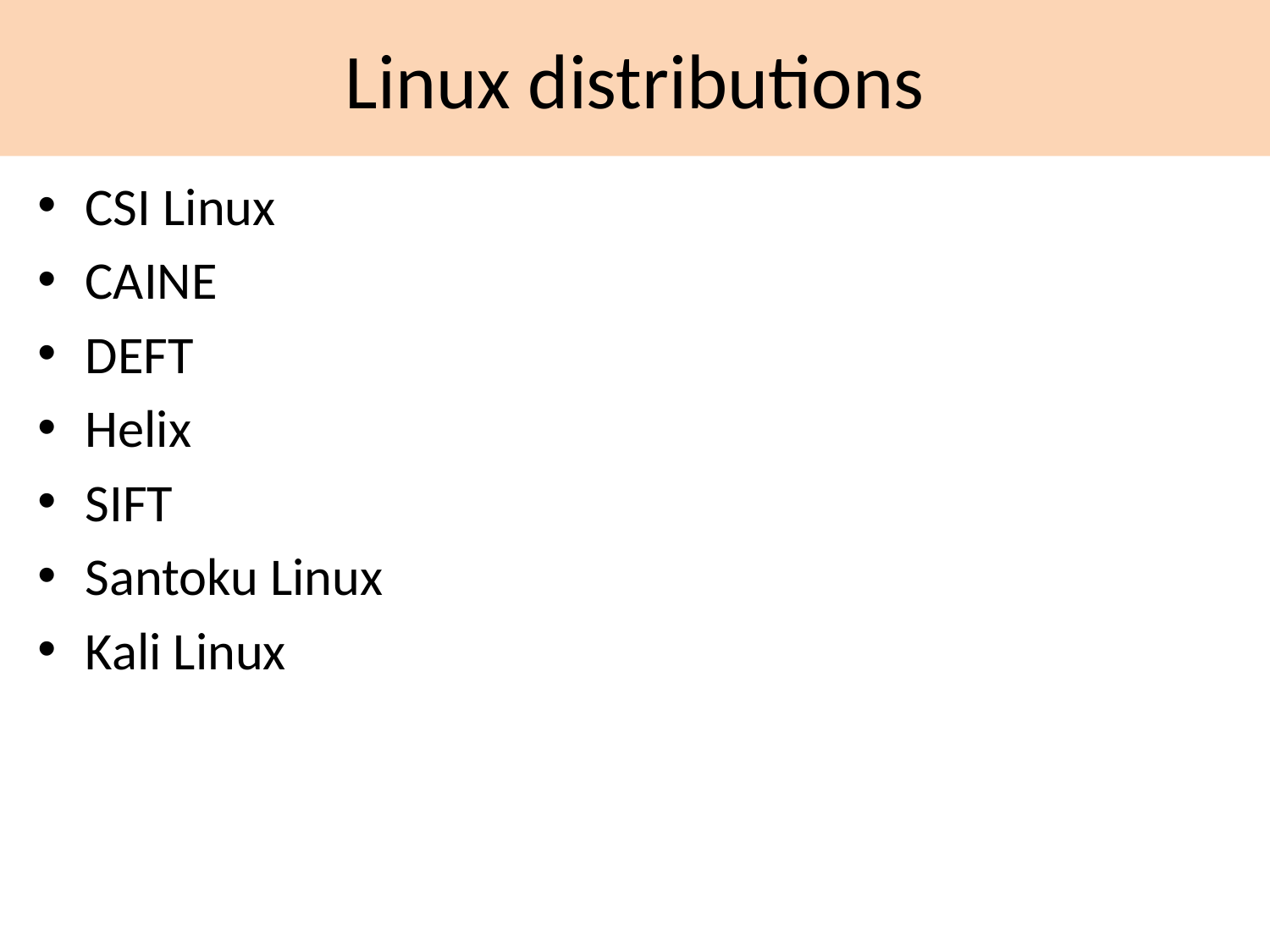

# Linux distributions
CSI Linux
CAINE
DEFT
Helix
SIFT
Santoku Linux
Kali Linux